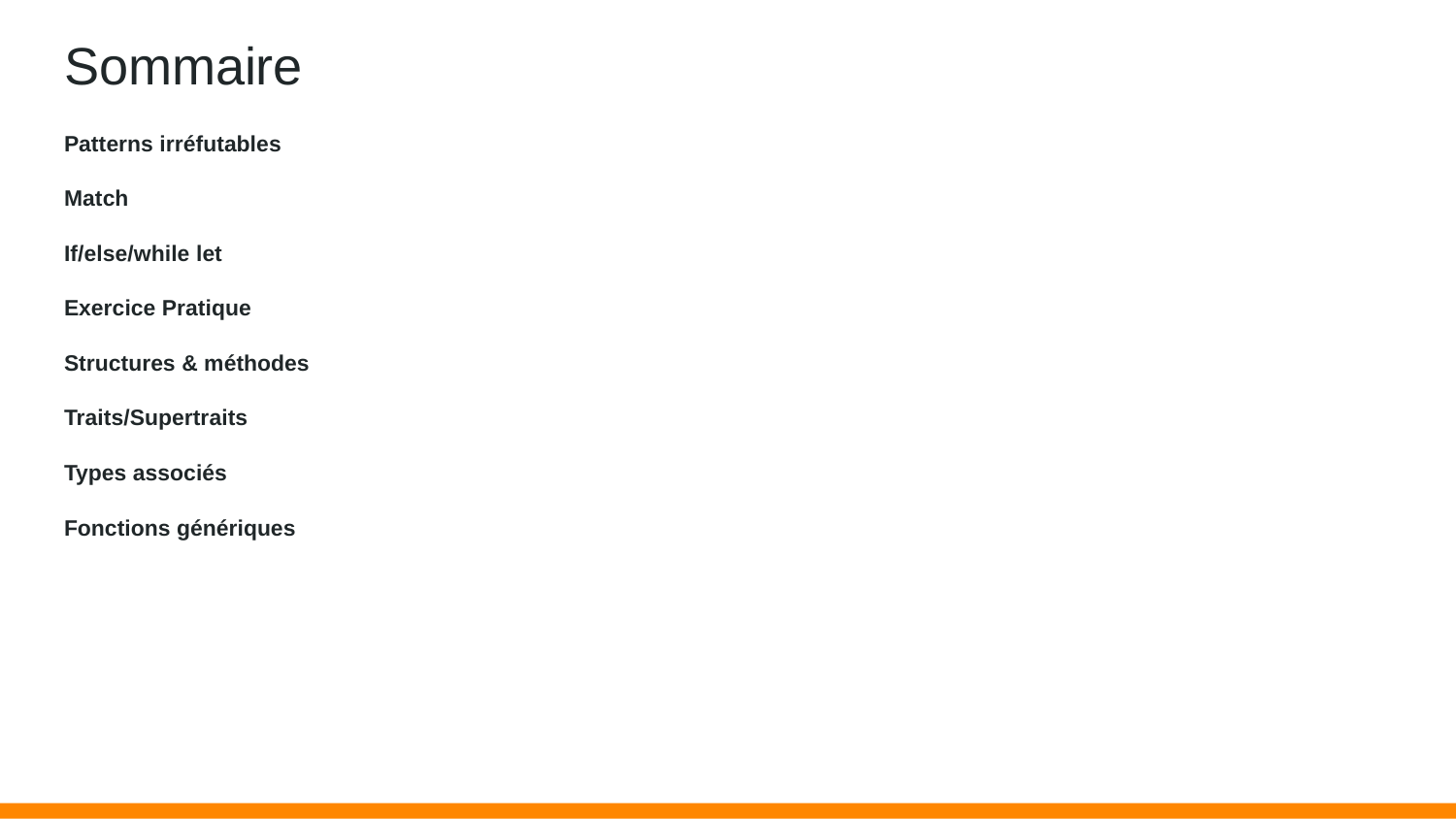

# Sommaire
Patterns irréfutables
Match
If/else/while let
Exercice Pratique
Structures & méthodes
Traits/Supertraits
Types associés
Fonctions génériques